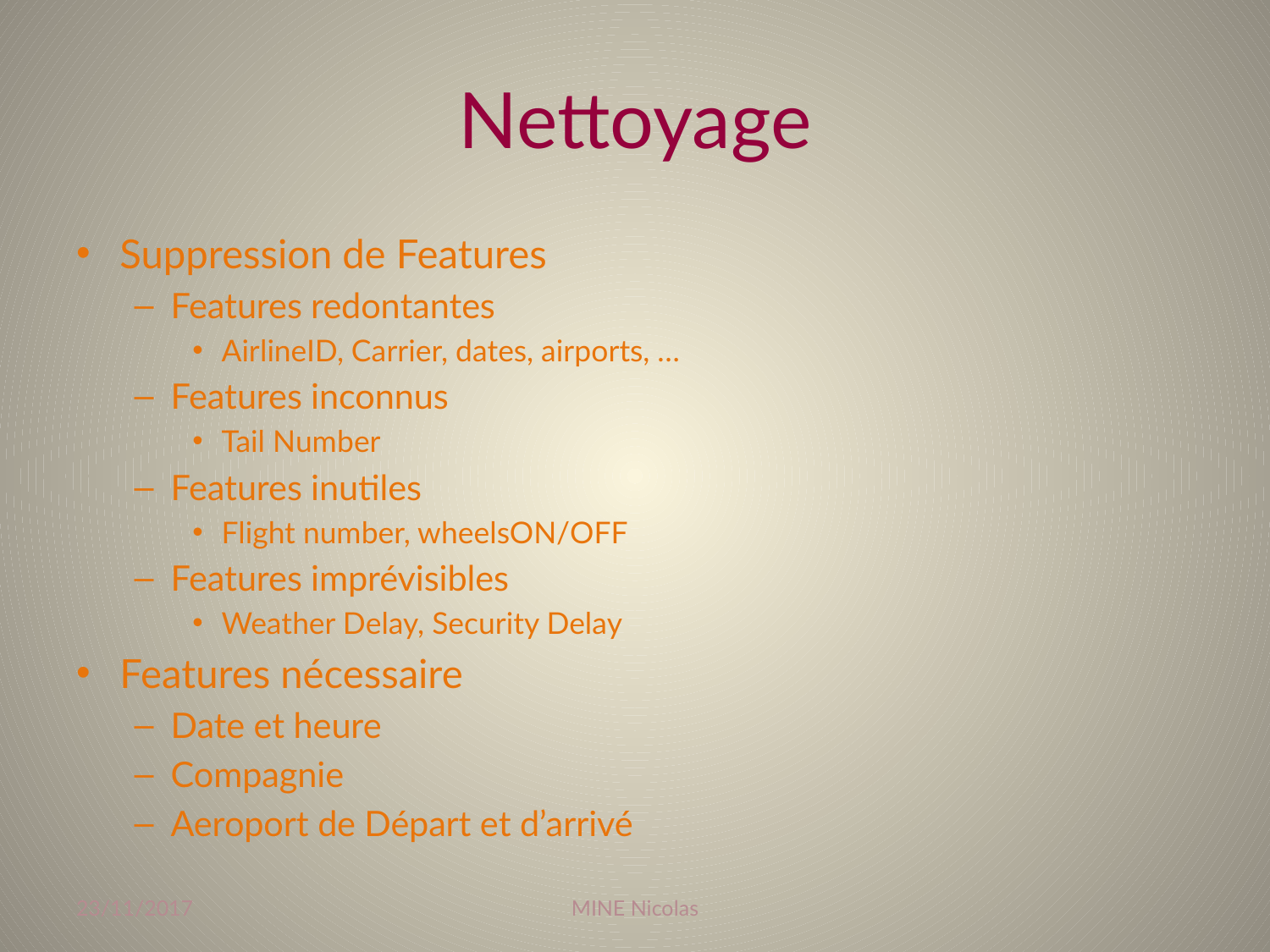

# Nettoyage
Suppression de Features
Features redontantes
AirlineID, Carrier, dates, airports, …
Features inconnus
Tail Number
Features inutiles
Flight number, wheelsON/OFF
Features imprévisibles
Weather Delay, Security Delay
Features nécessaire
Date et heure
Compagnie
Aeroport de Départ et d’arrivé
23/11/2017
MINE Nicolas